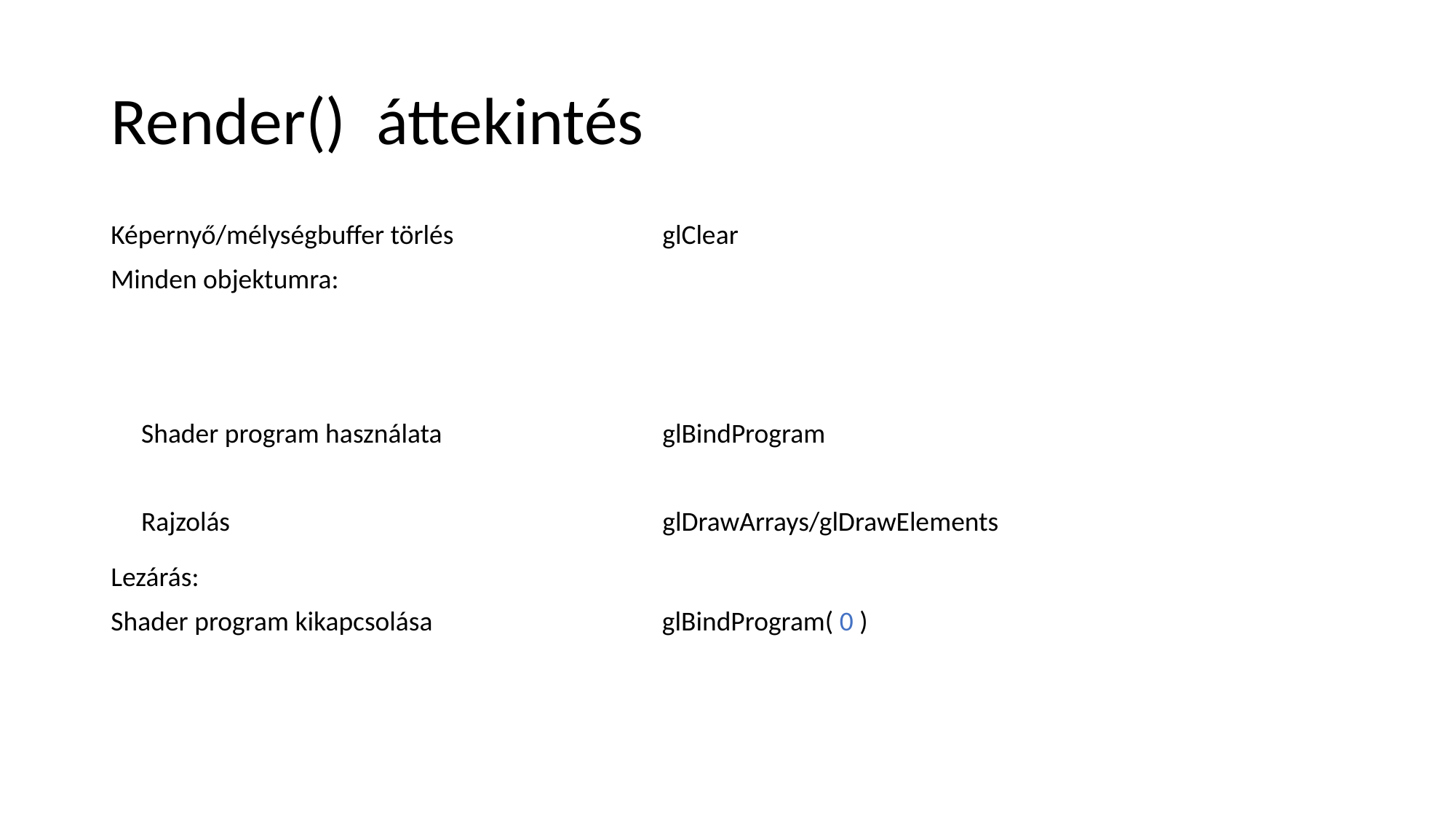

# Render()  áttekintés
| Képernyő/mélységbuffer törlés | glClear |
| --- | --- |
| Minden objektumra: |  |
|  |  |
| --- | --- |
|  |  |
| Shader program használata | glBindProgram |
|  |  |
| Rajzolás | glDrawArrays/glDrawElements |
| Lezárás: |  |
| --- | --- |
| Shader program kikapcsolása | glBindProgram( 0 ) |
|  |  |
|  |  |